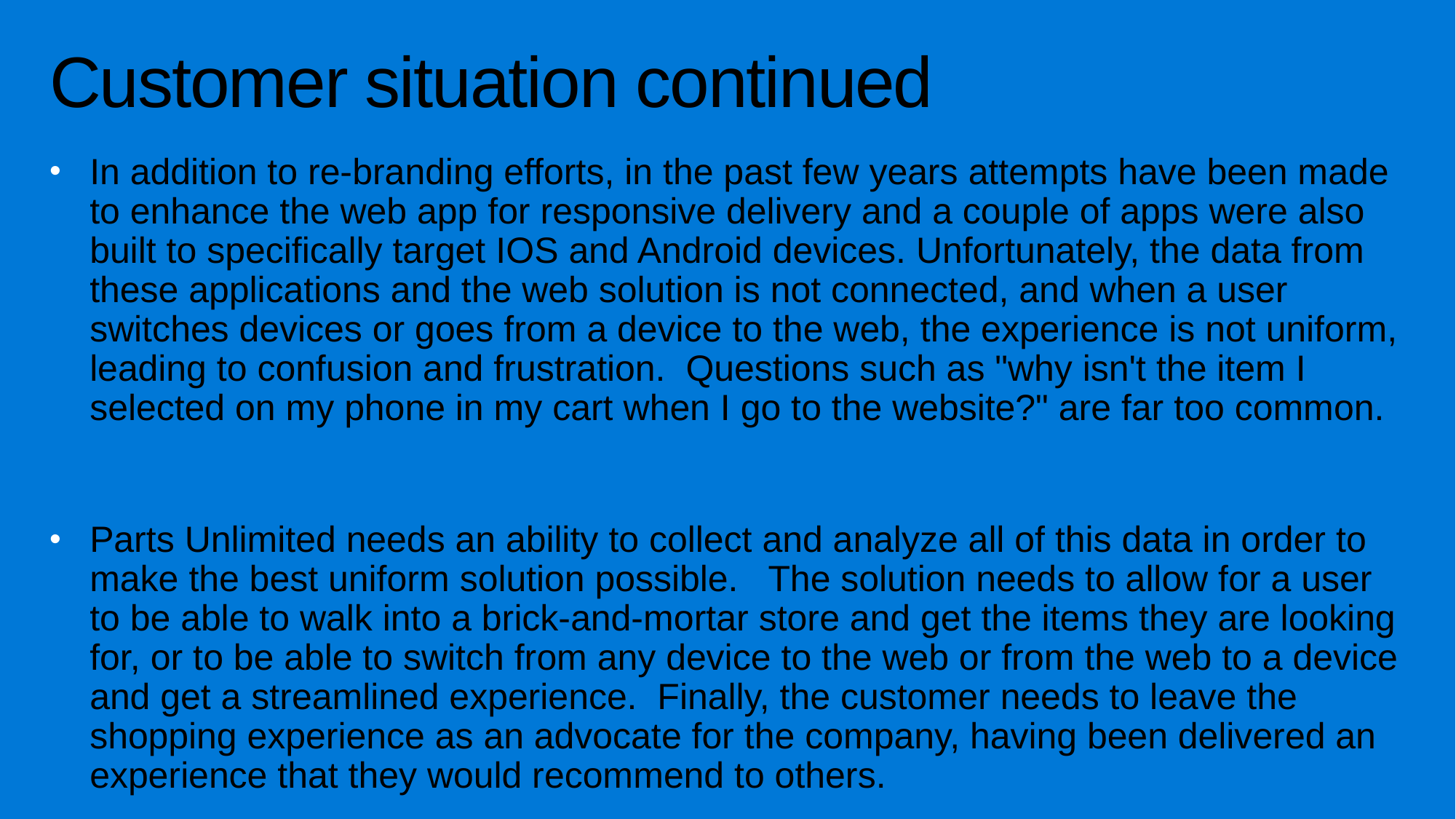

# Customer situation continued
In addition to re-branding efforts, in the past few years attempts have been made to enhance the web app for responsive delivery and a couple of apps were also built to specifically target IOS and Android devices. Unfortunately, the data from these applications and the web solution is not connected, and when a user switches devices or goes from a device to the web, the experience is not uniform, leading to confusion and frustration.  Questions such as "why isn't the item I selected on my phone in my cart when I go to the website?" are far too common.

Parts Unlimited needs an ability to collect and analyze all of this data in order to make the best uniform solution possible.   The solution needs to allow for a user to be able to walk into a brick-and-mortar store and get the items they are looking for, or to be able to switch from any device to the web or from the web to a device and get a streamlined experience.  Finally, the customer needs to leave the shopping experience as an advocate for the company, having been delivered an experience that they would recommend to others.